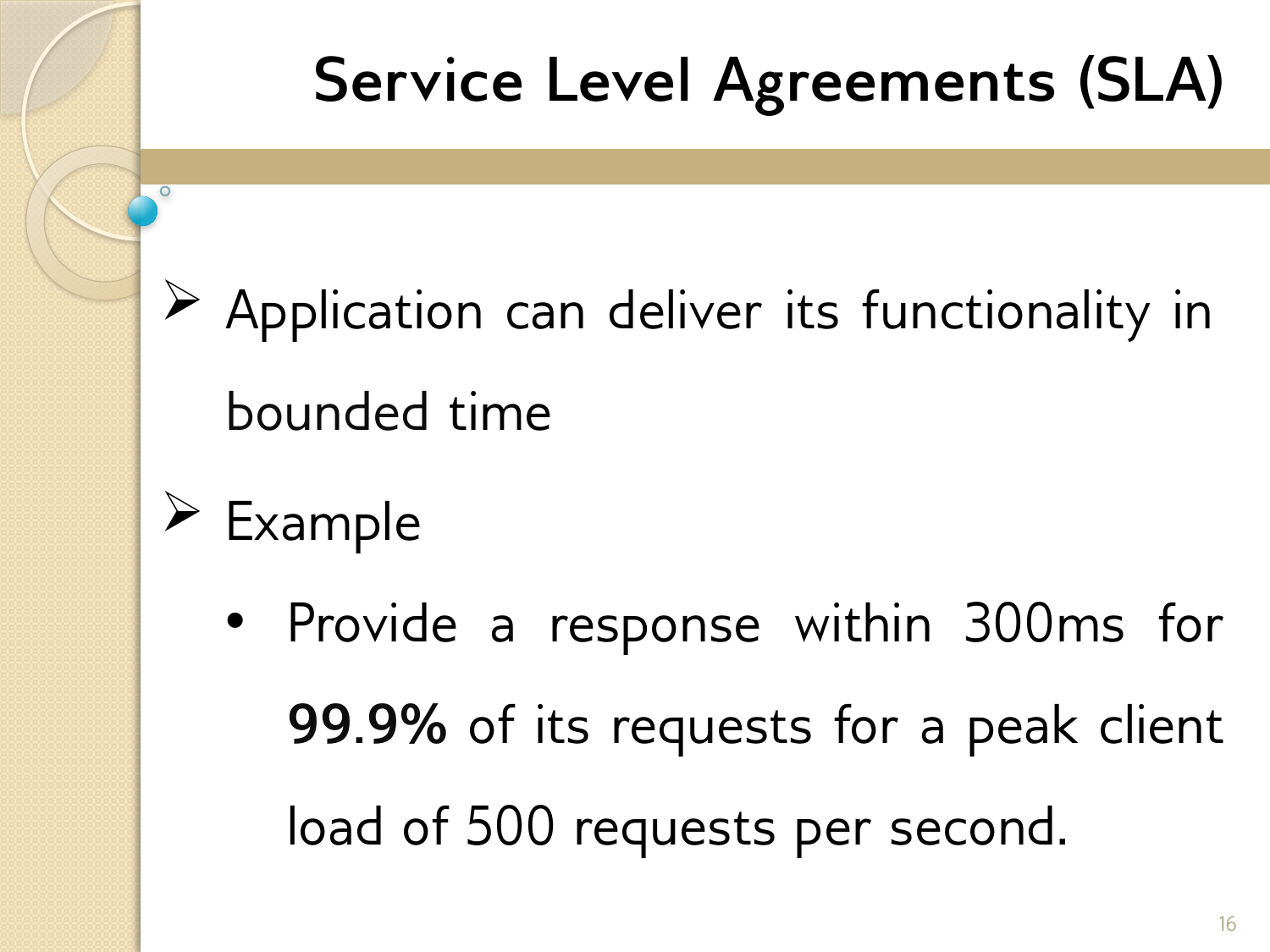

Service Level Agreements (SLA)

Application can deliver its functionality in bounded time

Example
Provide a response within 300ms for 99.9% of its requests for a peak client load of 500 requests per second.
16